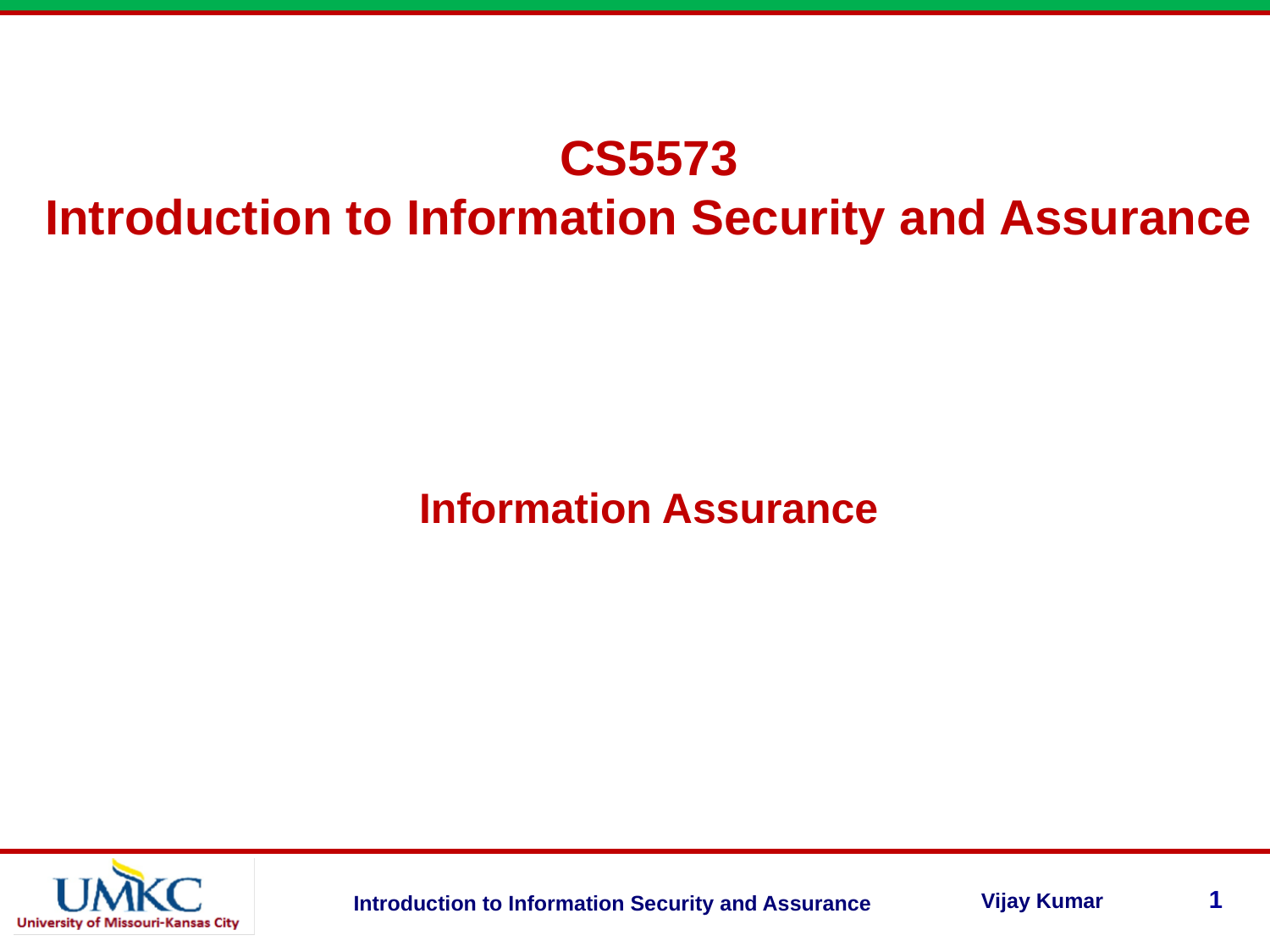

CS5573
Introduction to Information Security and Assurance

Information Assurance

1